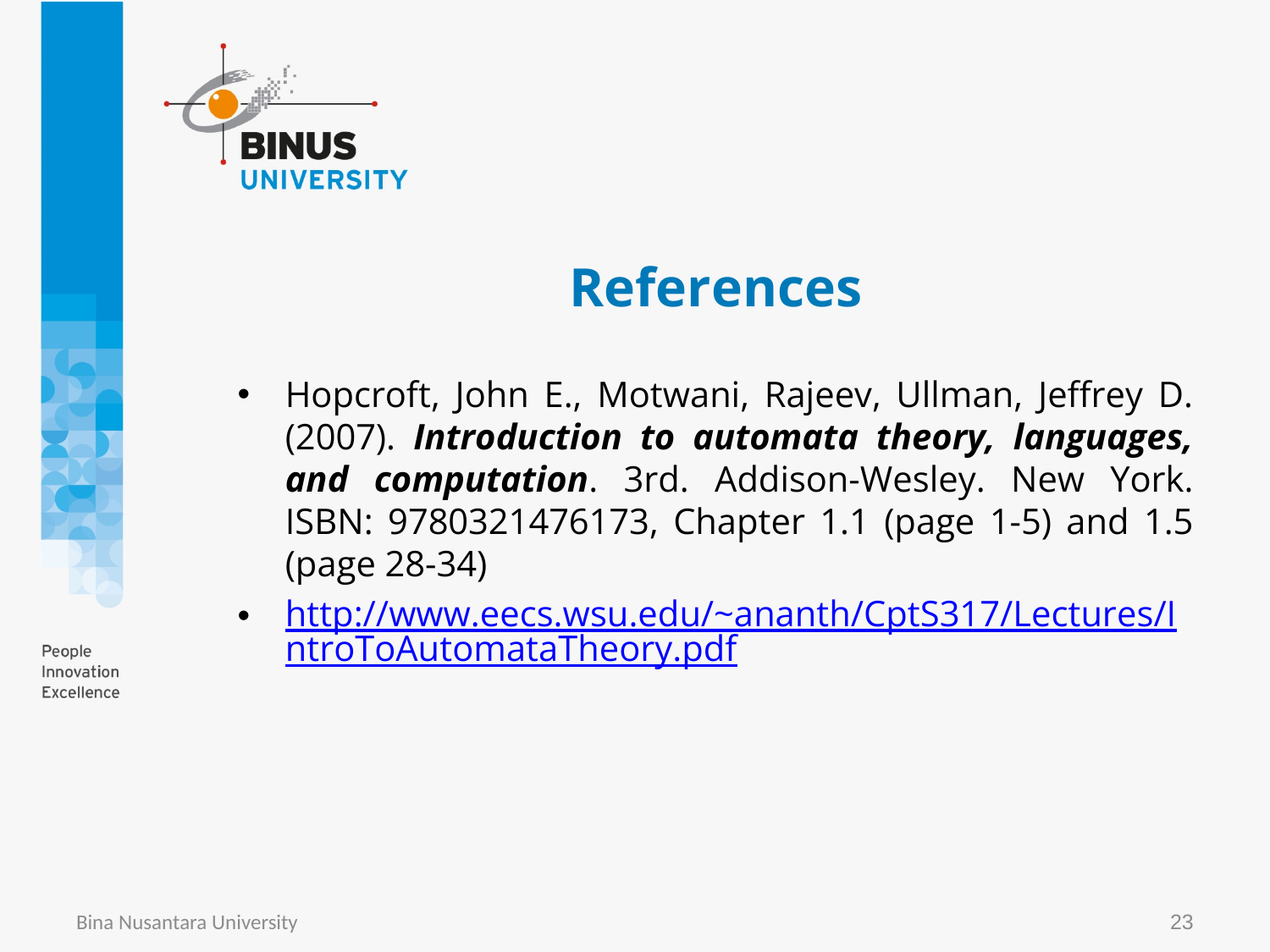

# References
Hopcroft, John E., Motwani, Rajeev, Ullman, Jeffrey D. (2007). Introduction to automata theory, languages, and computation. 3rd. Addison-Wesley. New York. ISBN: 9780321476173, Chapter 1.1 (page 1-5) and 1.5 (page 28-34)
http://www.eecs.wsu.edu/~ananth/CptS317/Lectures/IntroToAutomataTheory.pdf
Bina Nusantara University
23